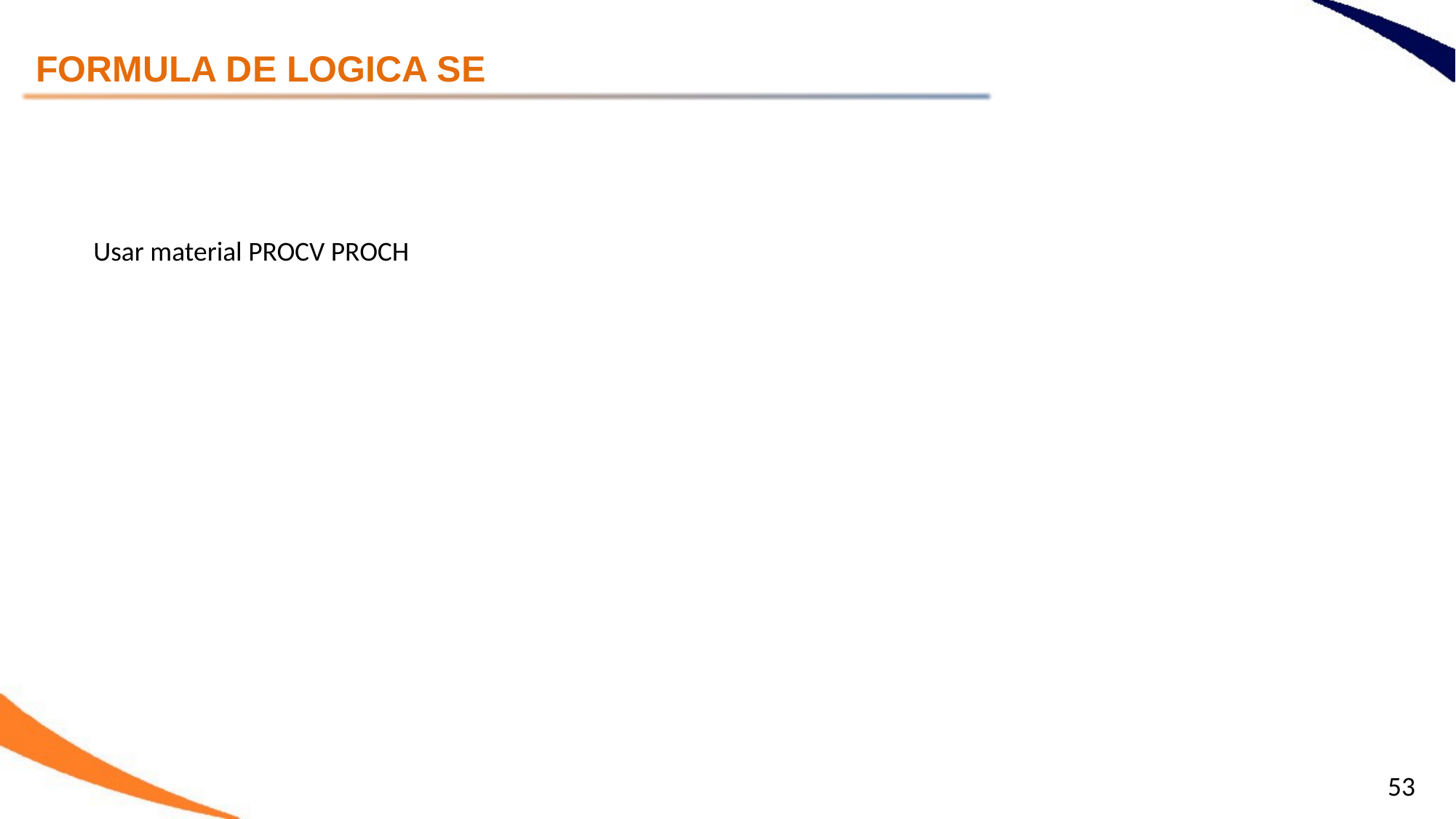

FORMULA DE LOGICA SE
Usar material PROCV PROCH